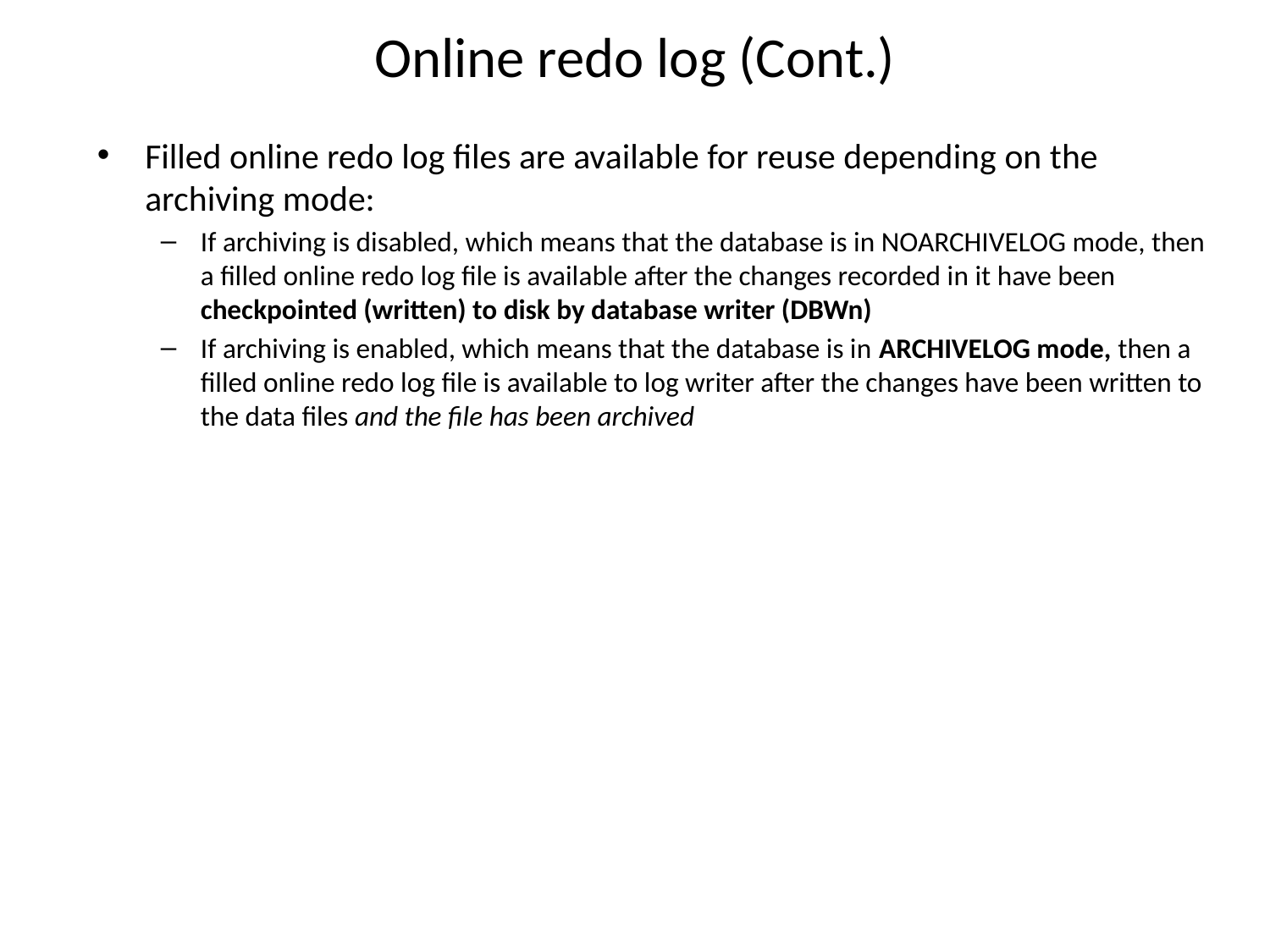

# Online redo log (Cont.)
Filled online redo log files are available for reuse depending on the archiving mode:
If archiving is disabled, which means that the database is in NOARCHIVELOG mode, then a filled online redo log file is available after the changes recorded in it have been checkpointed (written) to disk by database writer (DBWn)
If archiving is enabled, which means that the database is in ARCHIVELOG mode, then a filled online redo log file is available to log writer after the changes have been written to the data files and the file has been archived